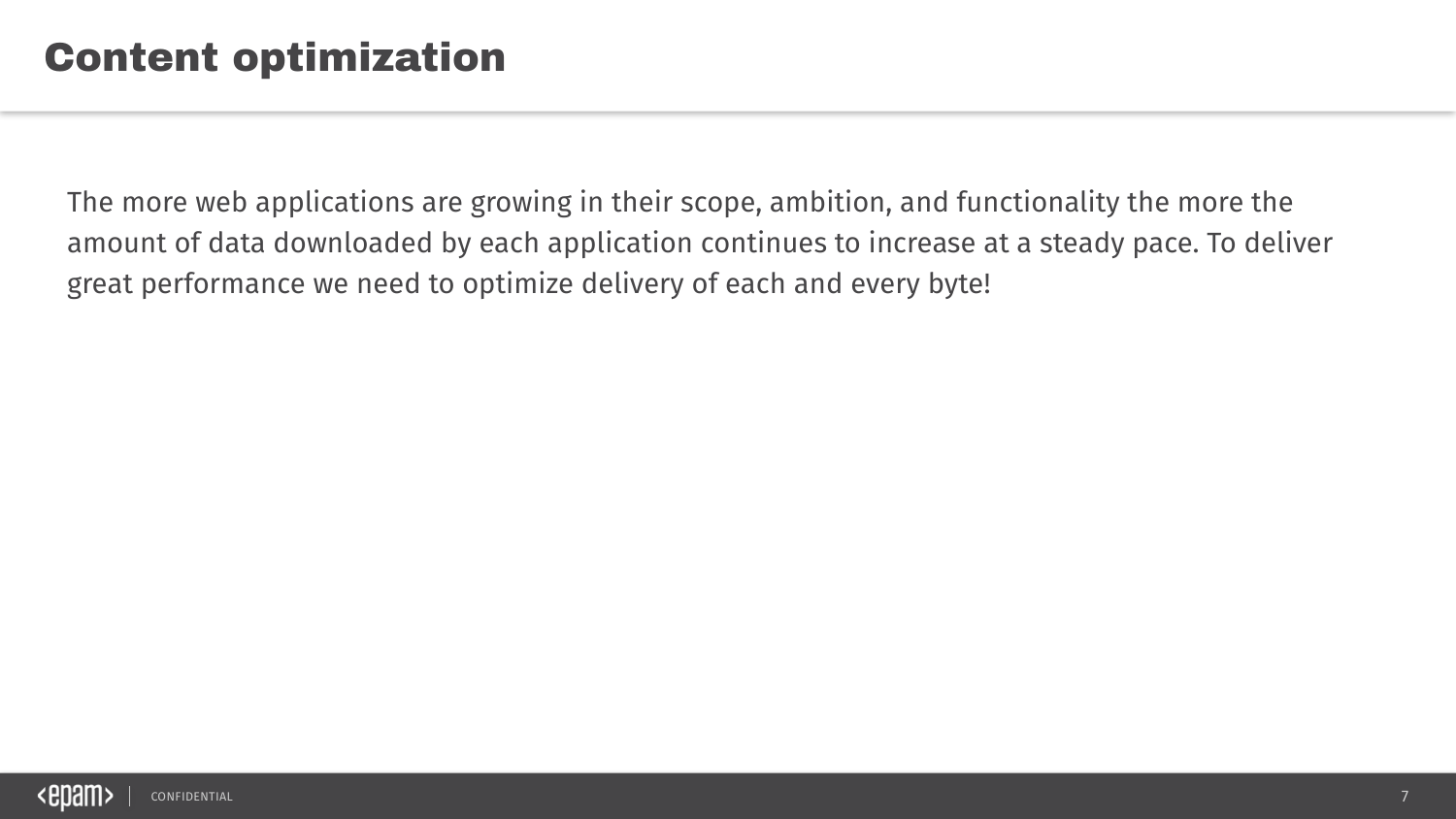

Content optimization
The more web applications are growing in their scope, ambition, and functionality the more the amount of data downloaded by each application continues to increase at a steady pace. To deliver great performance we need to optimize delivery of each and every byte!